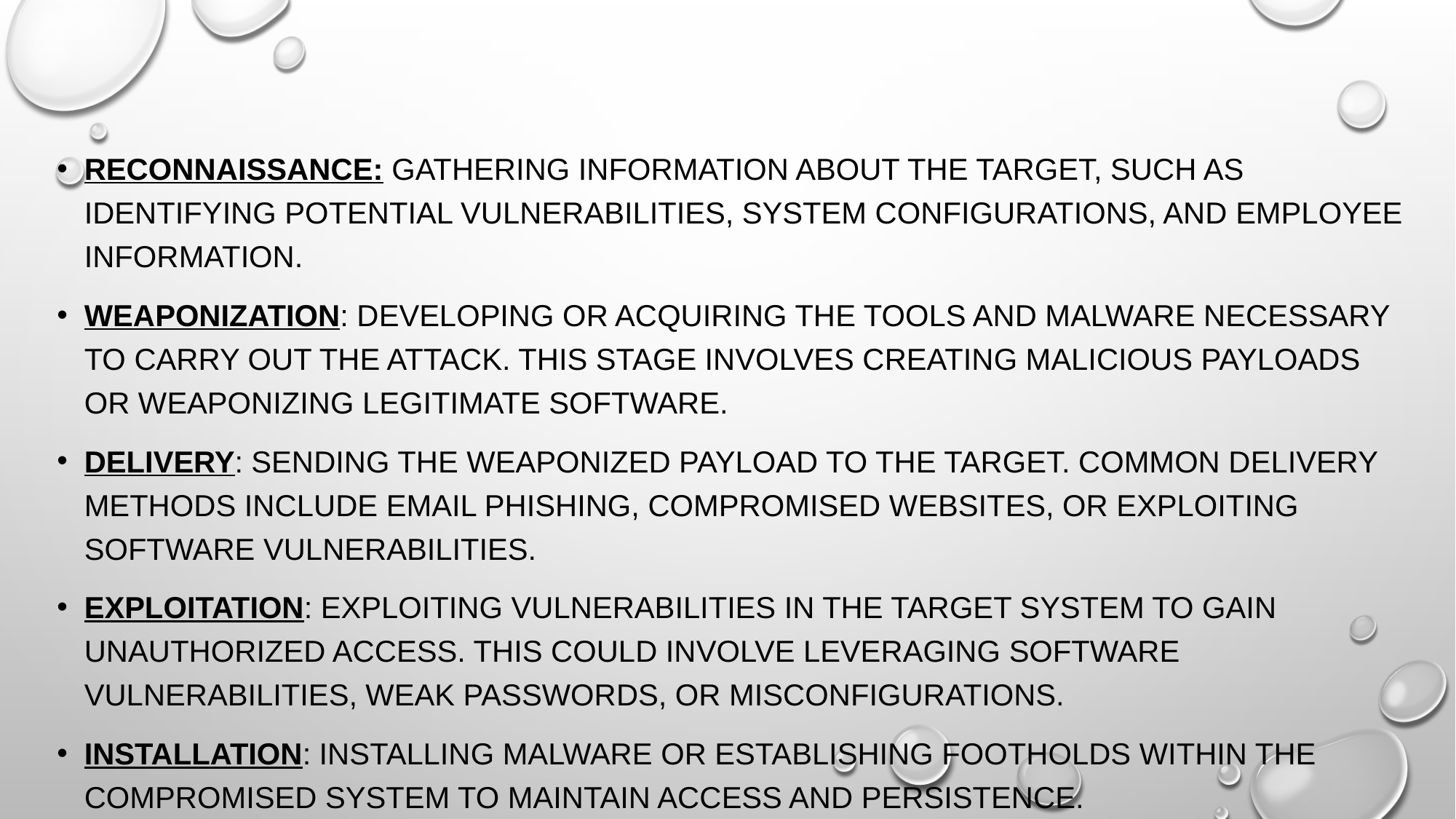

Reconnaissance: Gathering information about the target, such as identifying potential vulnerabilities, system configurations, and employee information.
Weaponization: Developing or acquiring the tools and malware necessary to carry out the attack. This stage involves creating malicious payloads or weaponizing legitimate software.
Delivery: Sending the weaponized payload to the target. Common delivery methods include email phishing, compromised websites, or exploiting software vulnerabilities.
Exploitation: Exploiting vulnerabilities in the target system to gain unauthorized access. This could involve leveraging software vulnerabilities, weak passwords, or misconfigurations.
Installation: Installing malware or establishing footholds within the compromised system to maintain access and persistence.